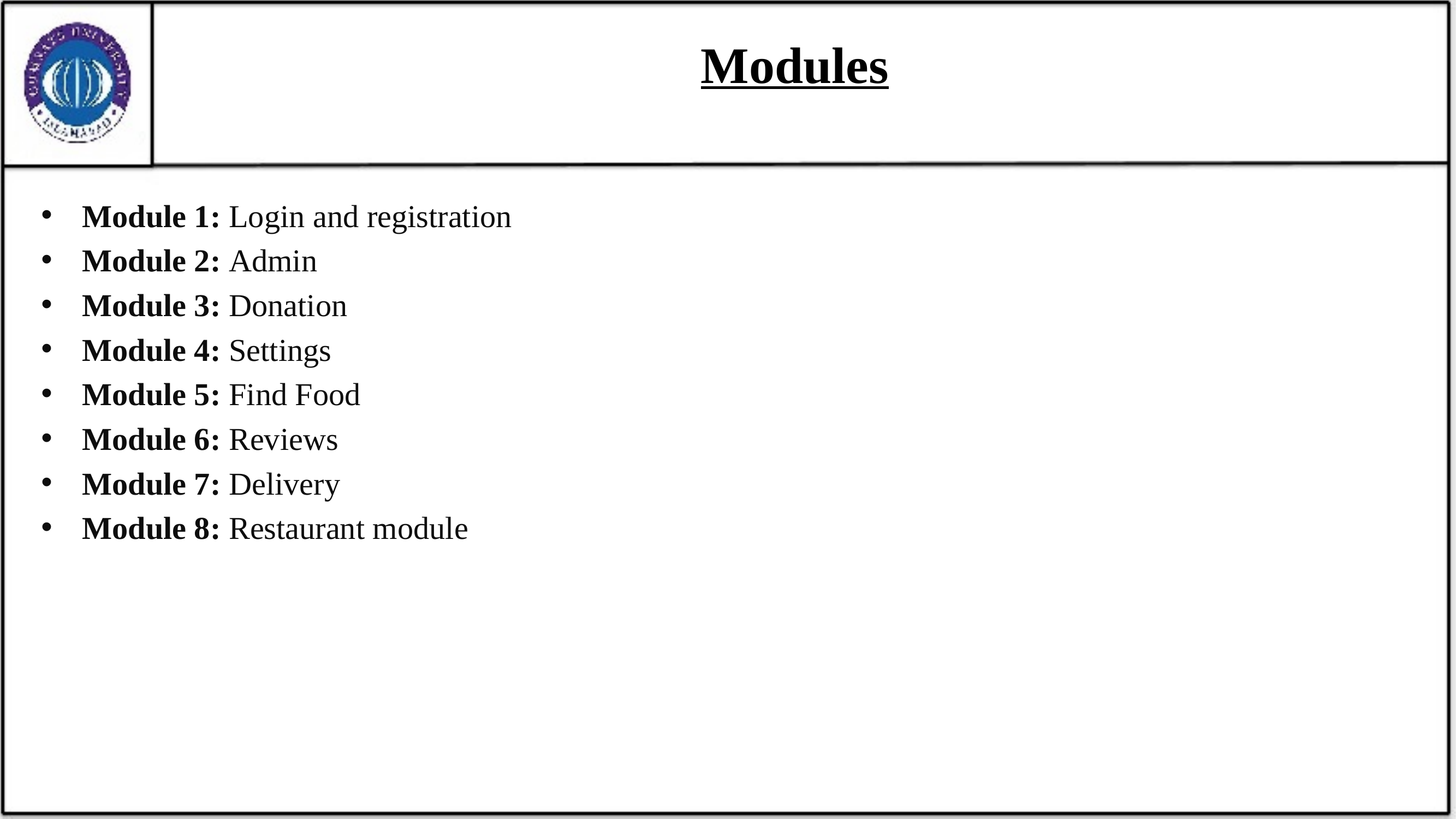

# Modules
Module 1: Login and registration
Module 2: Admin
Module 3: Donation
Module 4: Settings
Module 5: Find Food
Module 6: Reviews
Module 7: Delivery
Module 8: Restaurant module